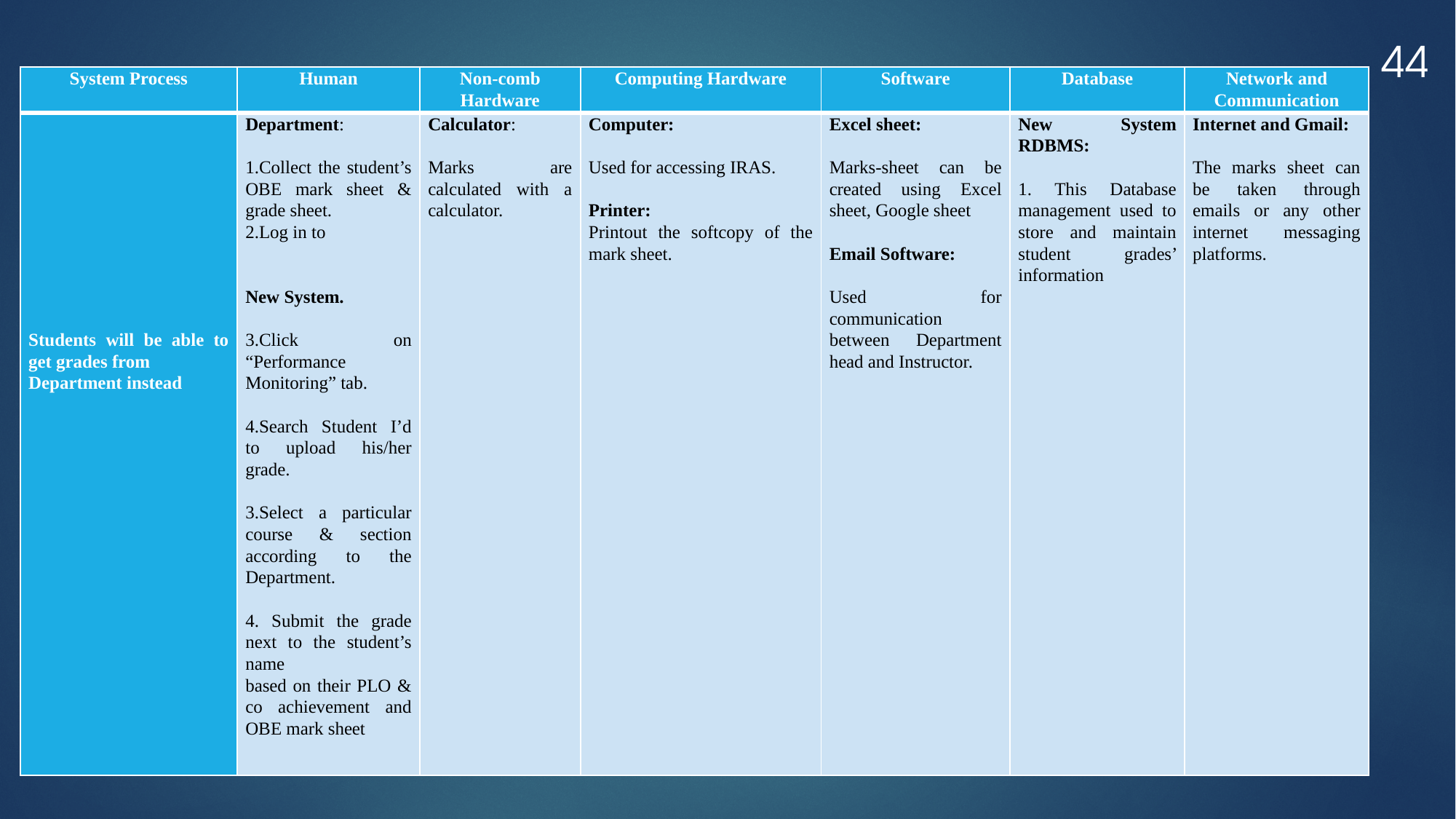

44
| System Process | Human | Non-comb Hardware | Computing Hardware | Software | Database | Network and Communication |
| --- | --- | --- | --- | --- | --- | --- |
| Students will be able to get grades from Department instead | Department:   1.Collect the student’s OBE mark sheet & grade sheet. 2.Log in to     New System.   3.Click on “Performance Monitoring” tab.   4.Search Student I’d to upload his/her grade.   3.Select a particular course & section according to the Department.   4. Submit the grade next to the student’s name based on their PLO & co achievement and OBE mark sheet | Calculator:   Marks are calculated with a calculator. | Computer:   Used for accessing IRAS.   Printer: Printout the softcopy of the mark sheet. | Excel sheet:   Marks-sheet can be created using Excel sheet, Google sheet   Email Software:   Used for communication between Department head and Instructor. | New System RDBMS:   1. This Database management used to store and maintain student grades’ information | Internet and Gmail:   The marks sheet can be taken through emails or any other internet messaging platforms. |